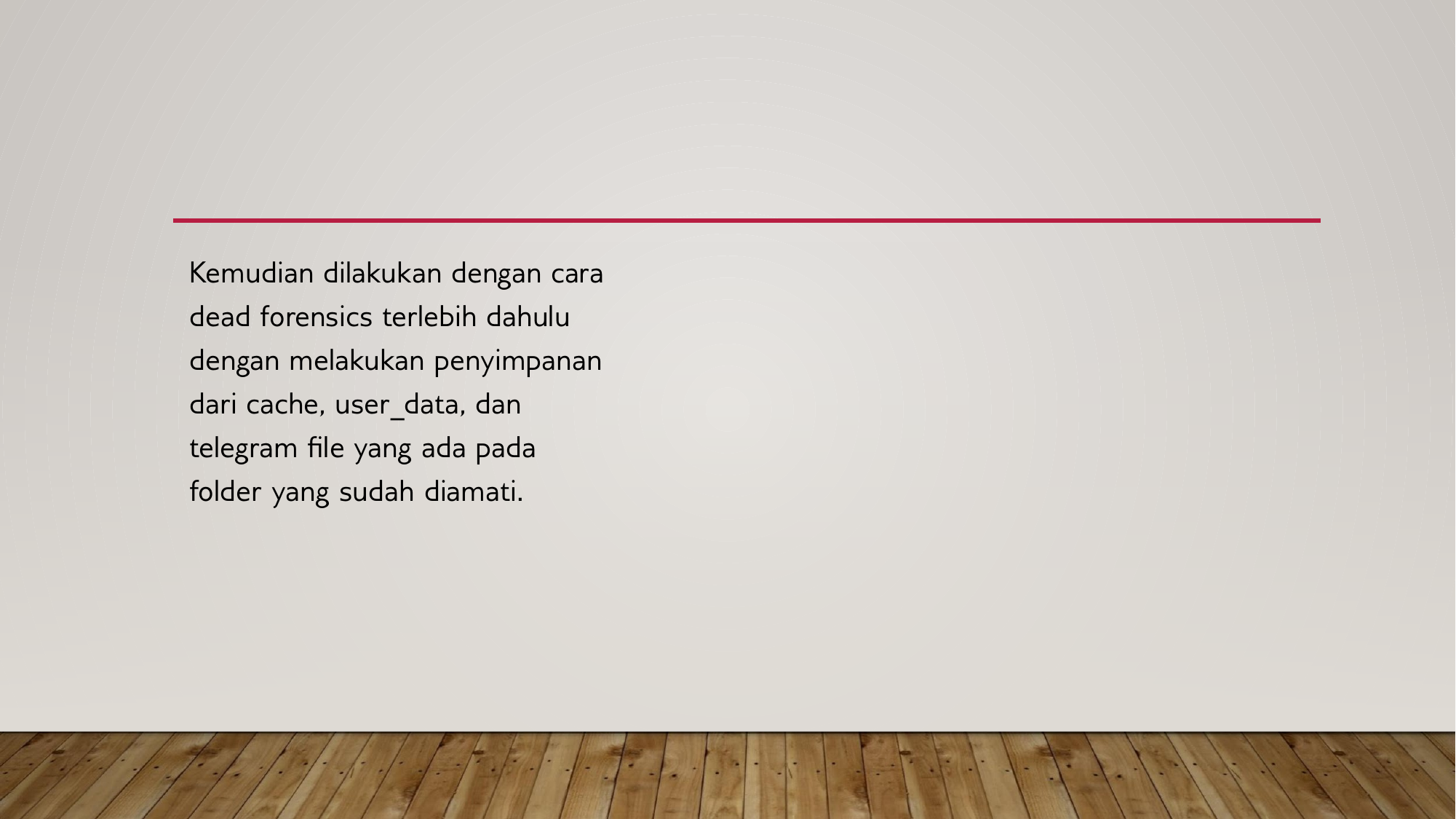

Kemudian dilakukan dengan cara dead forensics terlebih dahulu dengan melakukan penyimpanan dari cache, user_data, dan telegram file yang ada pada folder yang sudah diamati.